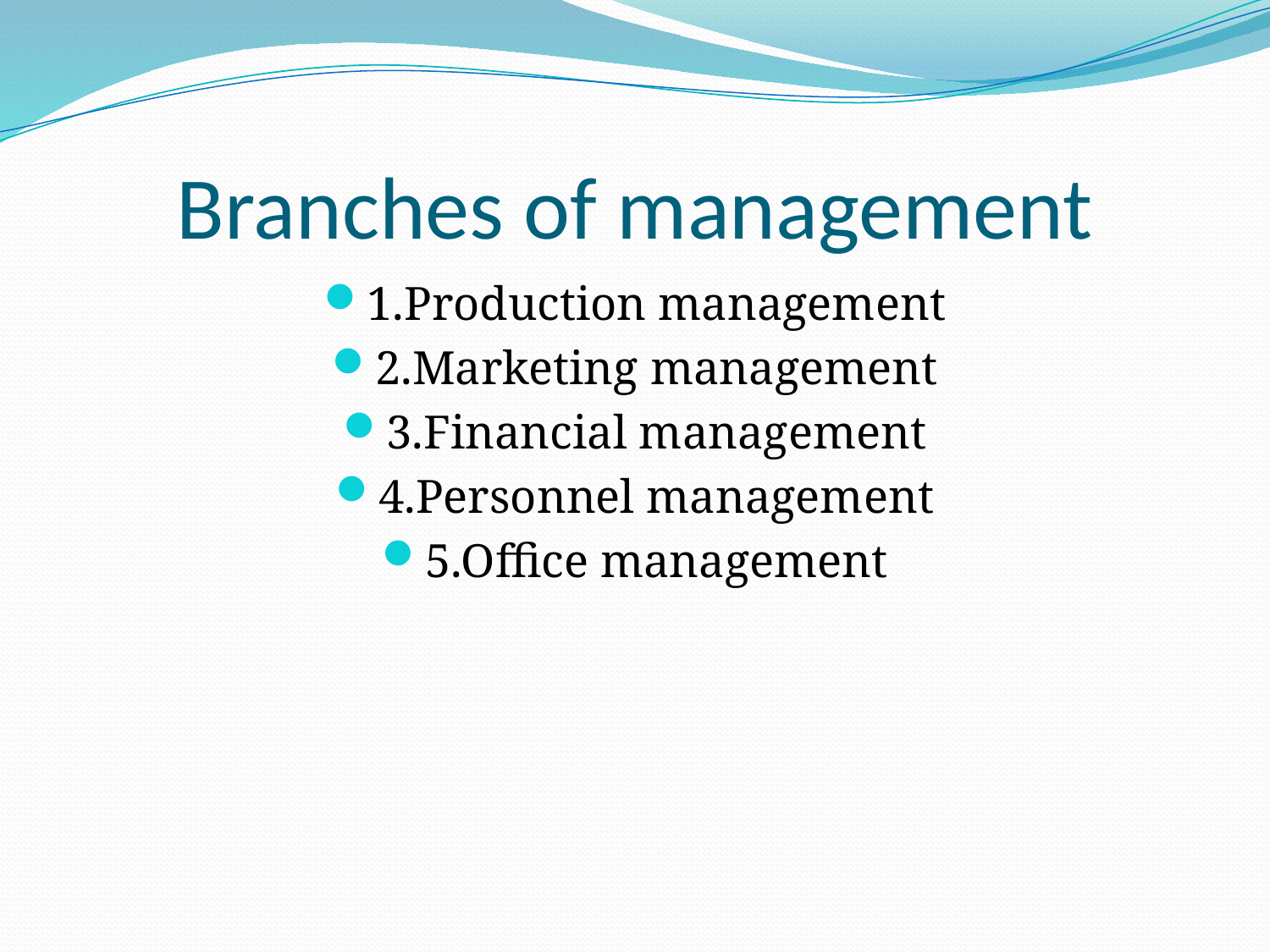

# Branches of management
1.Production management
2.Marketing management
3.Financial management
4.Personnel management
5.Office management